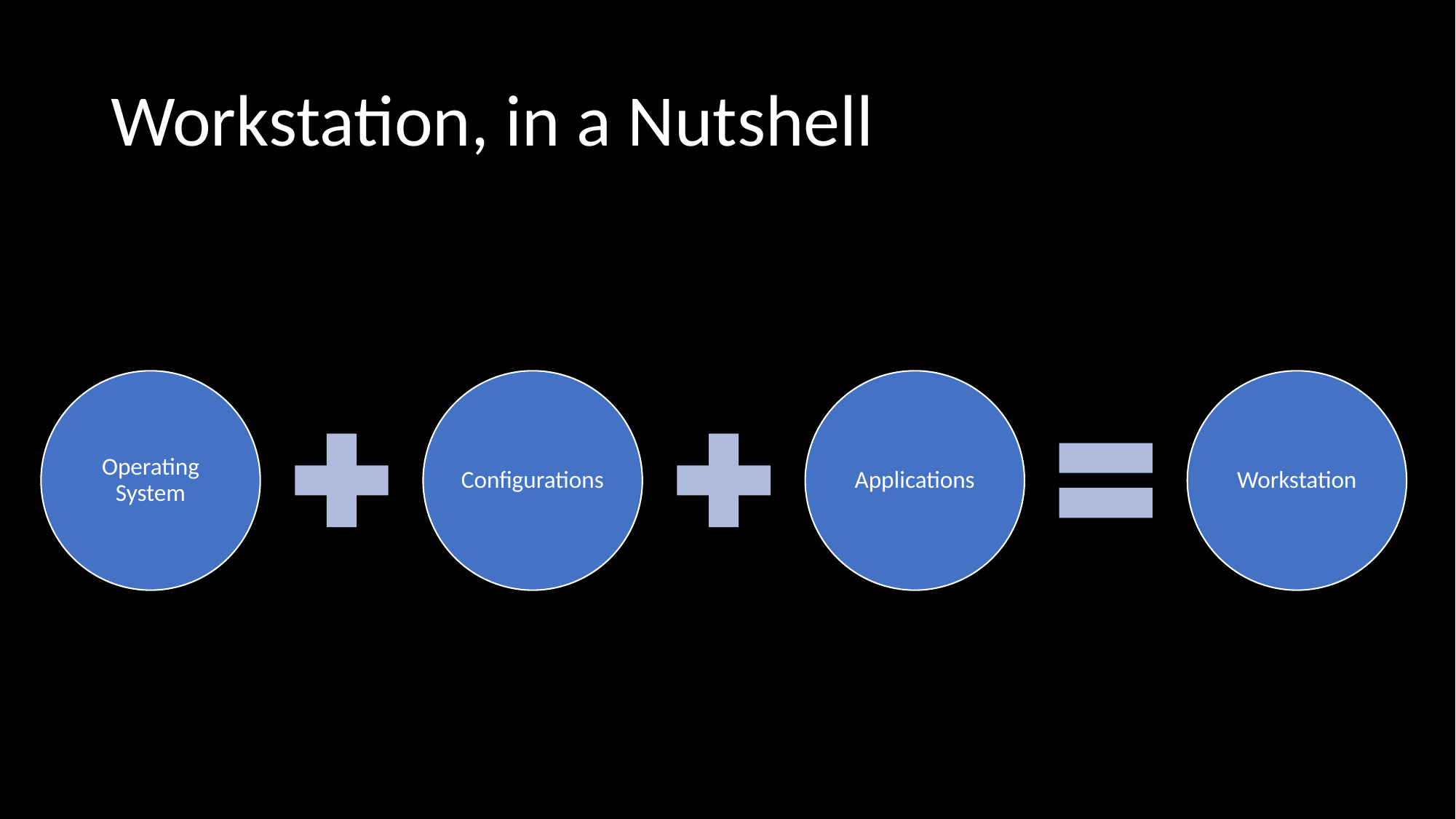

# Workstation, in a Nutshell
Operating System

Configurations

Applications

Workstation